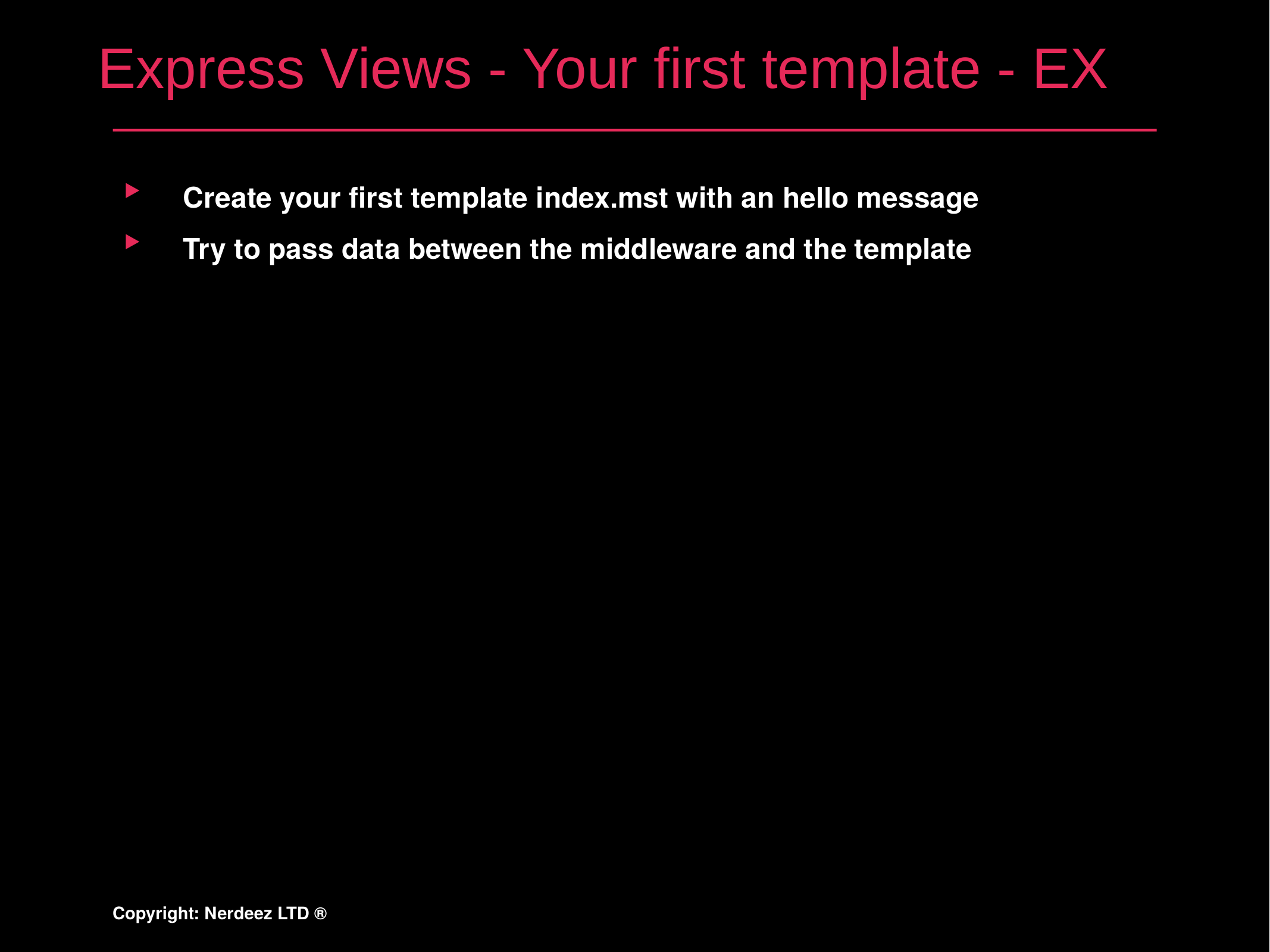

# Express Views - Your first template - EX

Create your first template index.mst with an hello message
Try to pass data between the middleware and the template

Copyright: Nerdeez LTD ®